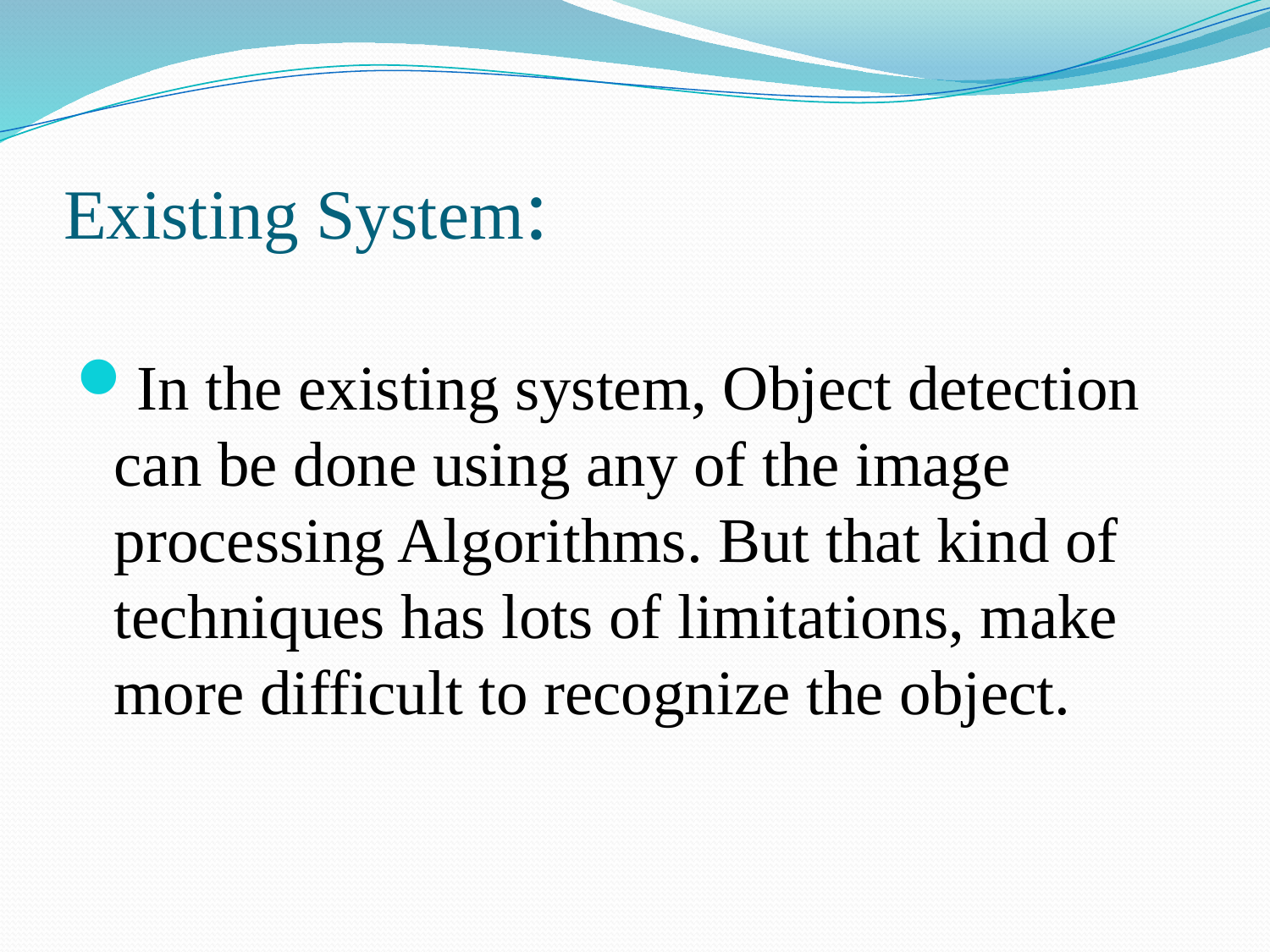

# Existing System:

In the existing system, Object detection can be done using any of the image processing Algorithms. But that kind of techniques has lots of limitations, make more difficult to recognize the object.